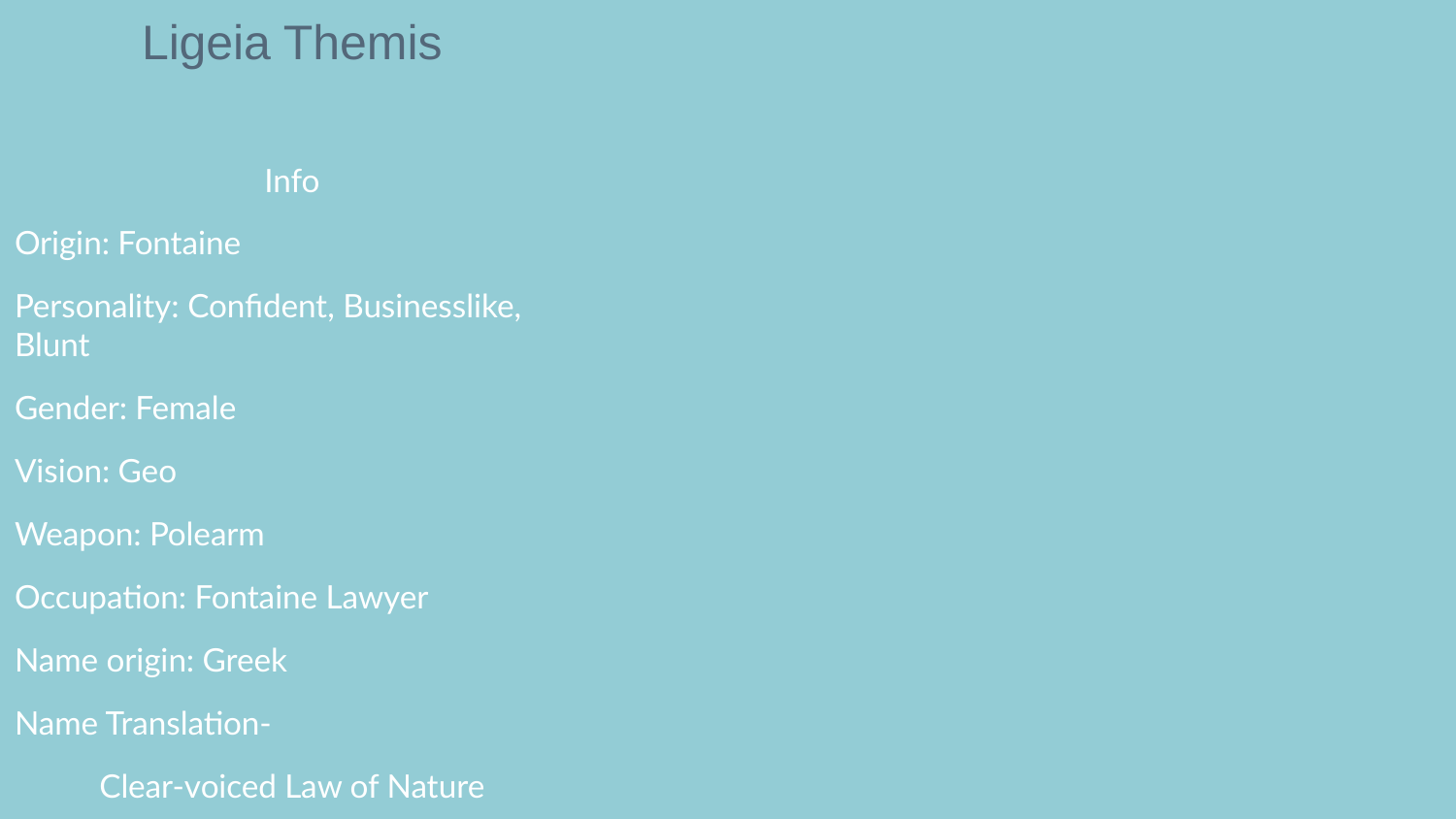

# Ligeia Themis
Info
Origin: Fontaine
Personality: Confident, Businesslike, Blunt
Gender: Female
Vision: Geo
Weapon: Polearm
Occupation: Fontaine Lawyer
Name origin: Greek
Name Translation-
Clear-voiced Law of Nature